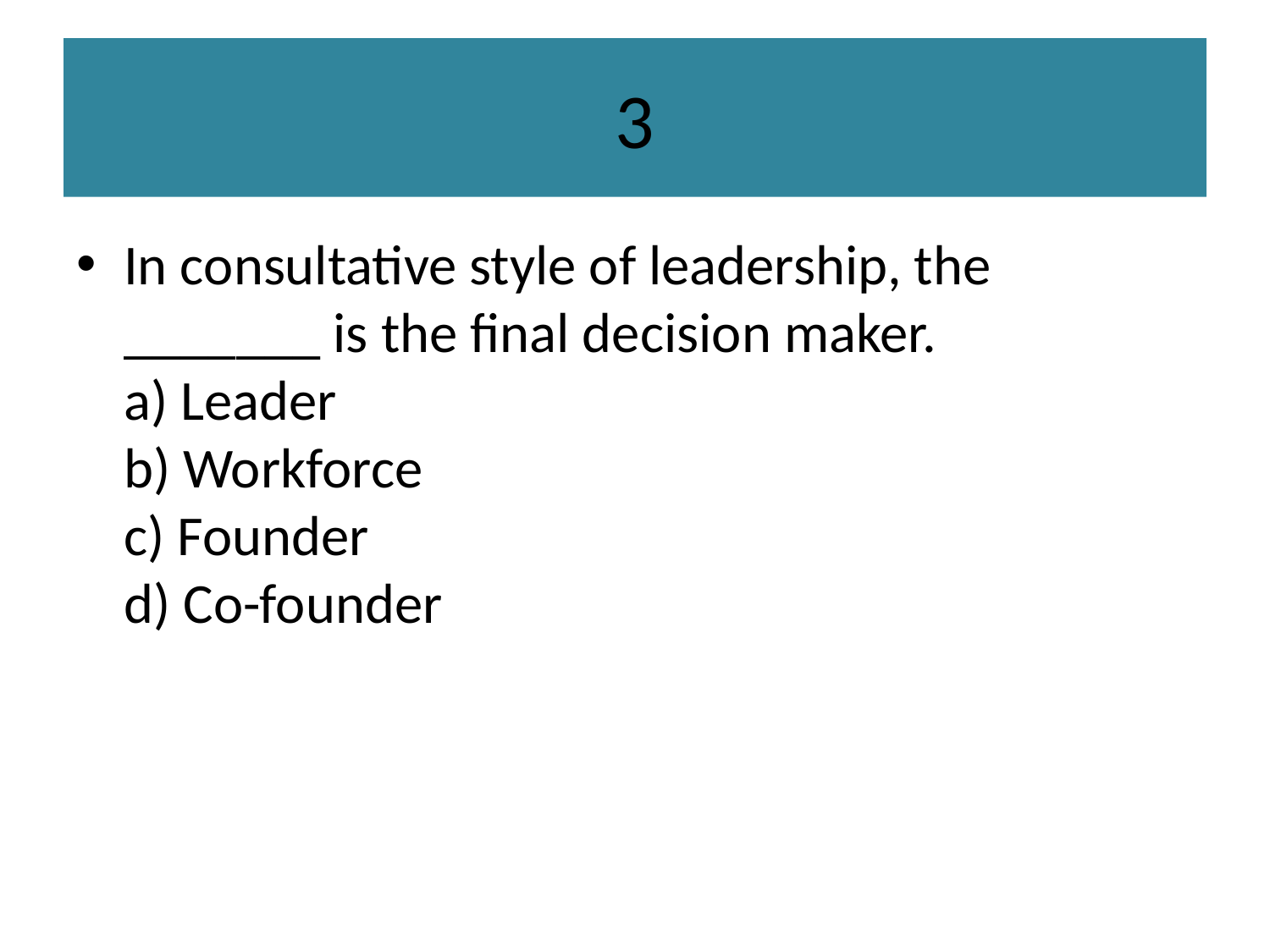

# 3
In consultative style of leadership, the _______ is the final decision maker.
a) Leader
b) Workforce
c) Founder
d) Co-founder